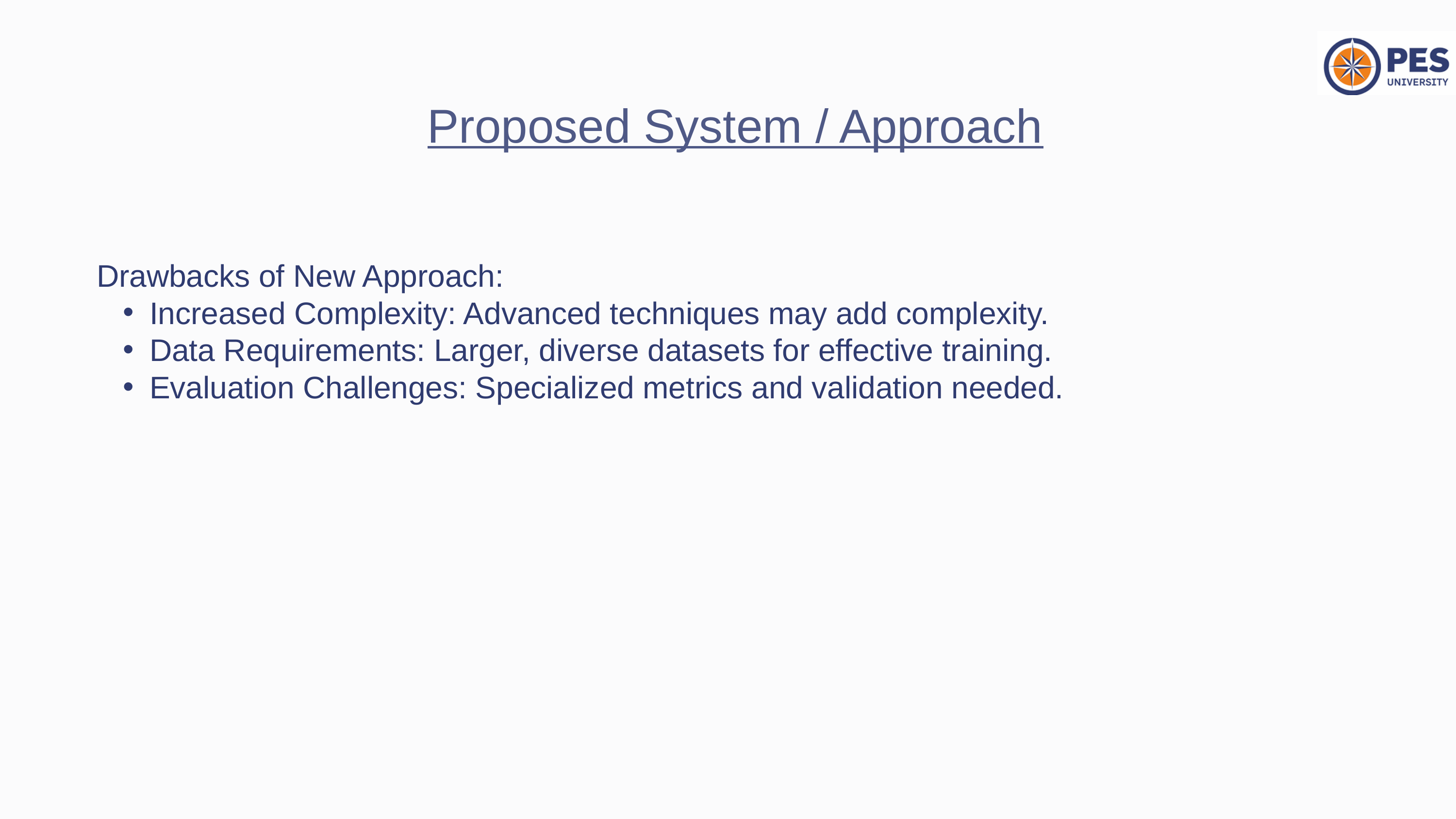

Proposed System / Approach

Drawbacks of New Approach:
Increased Complexity: Advanced techniques may add complexity.
Data Requirements: Larger, diverse datasets for effective training.
Evaluation Challenges: Specialized metrics and validation needed.